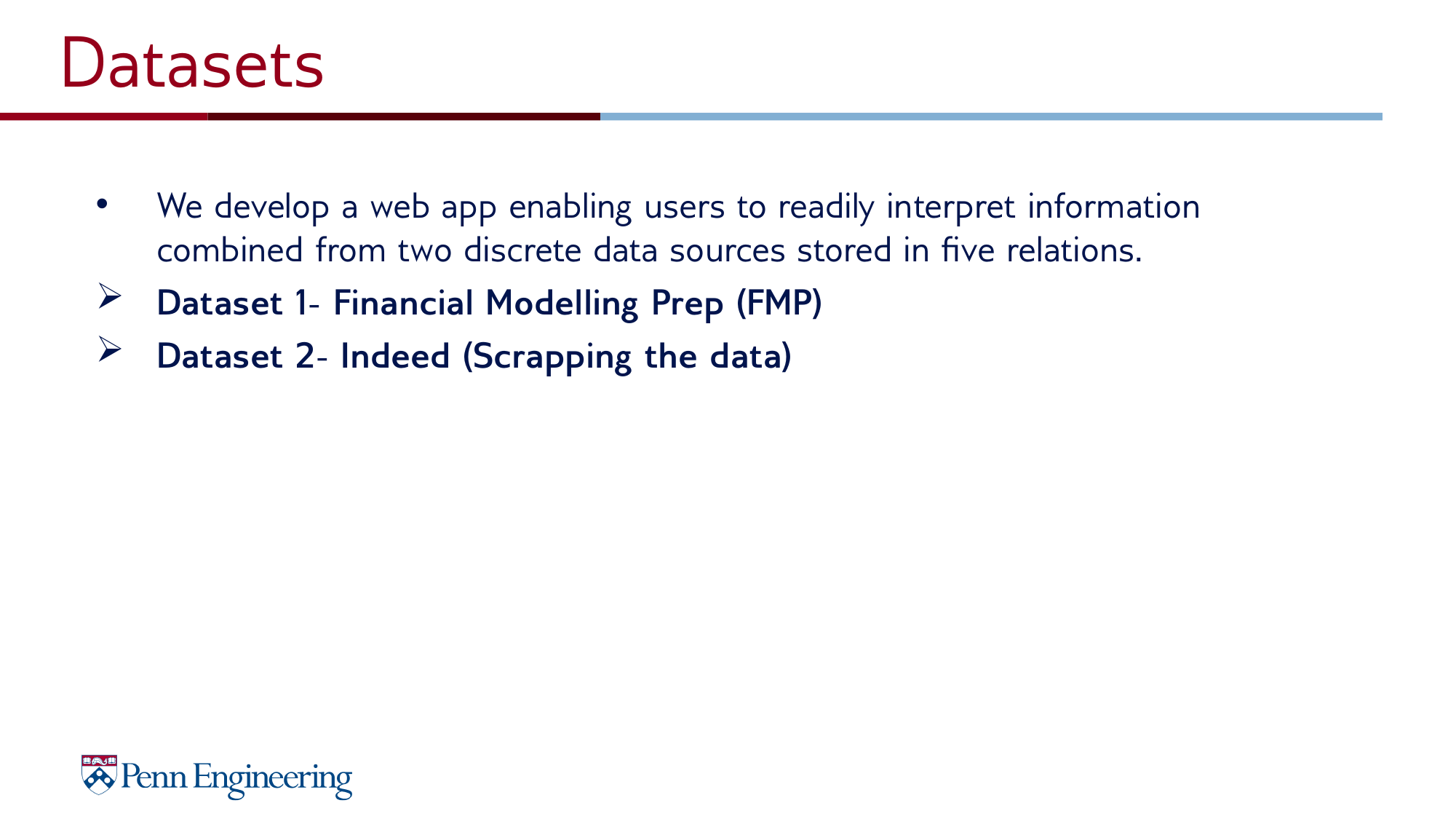

# Datasets
We develop a web app enabling users to readily interpret information
combined from two discrete data sources stored in five relations.
Dataset 1- Financial Modelling Prep (FMP)
Dataset 2- Indeed (Scrapping the data)